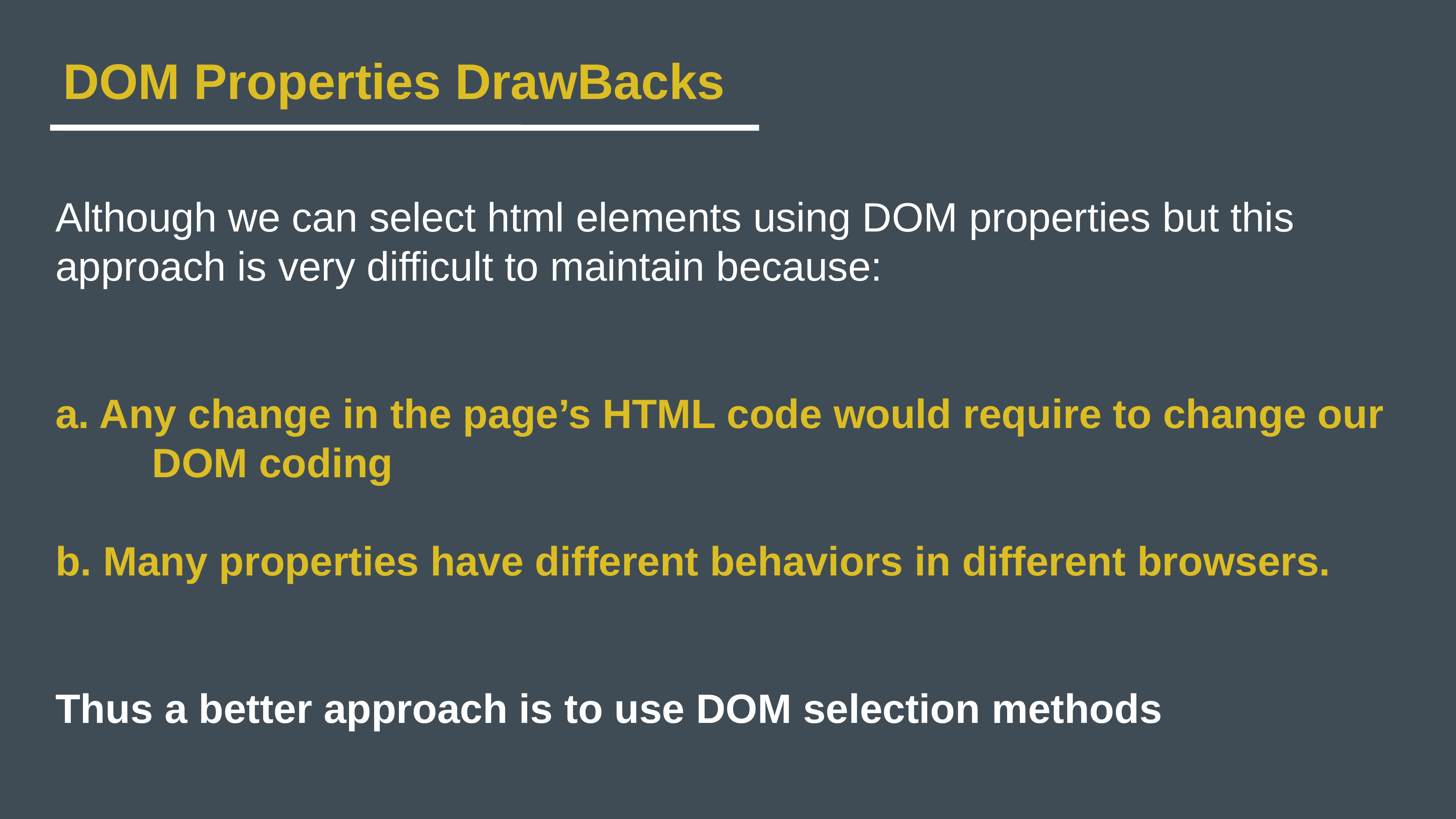

DOM Properties DrawBacks
Although we can select html elements using DOM properties but this approach is very difficult to maintain because:

a. Any change in the page’s HTML code would require to change our 	 DOM coding

b. Many properties have different behaviors in different browsers.

Thus a better approach is to use DOM selection methods